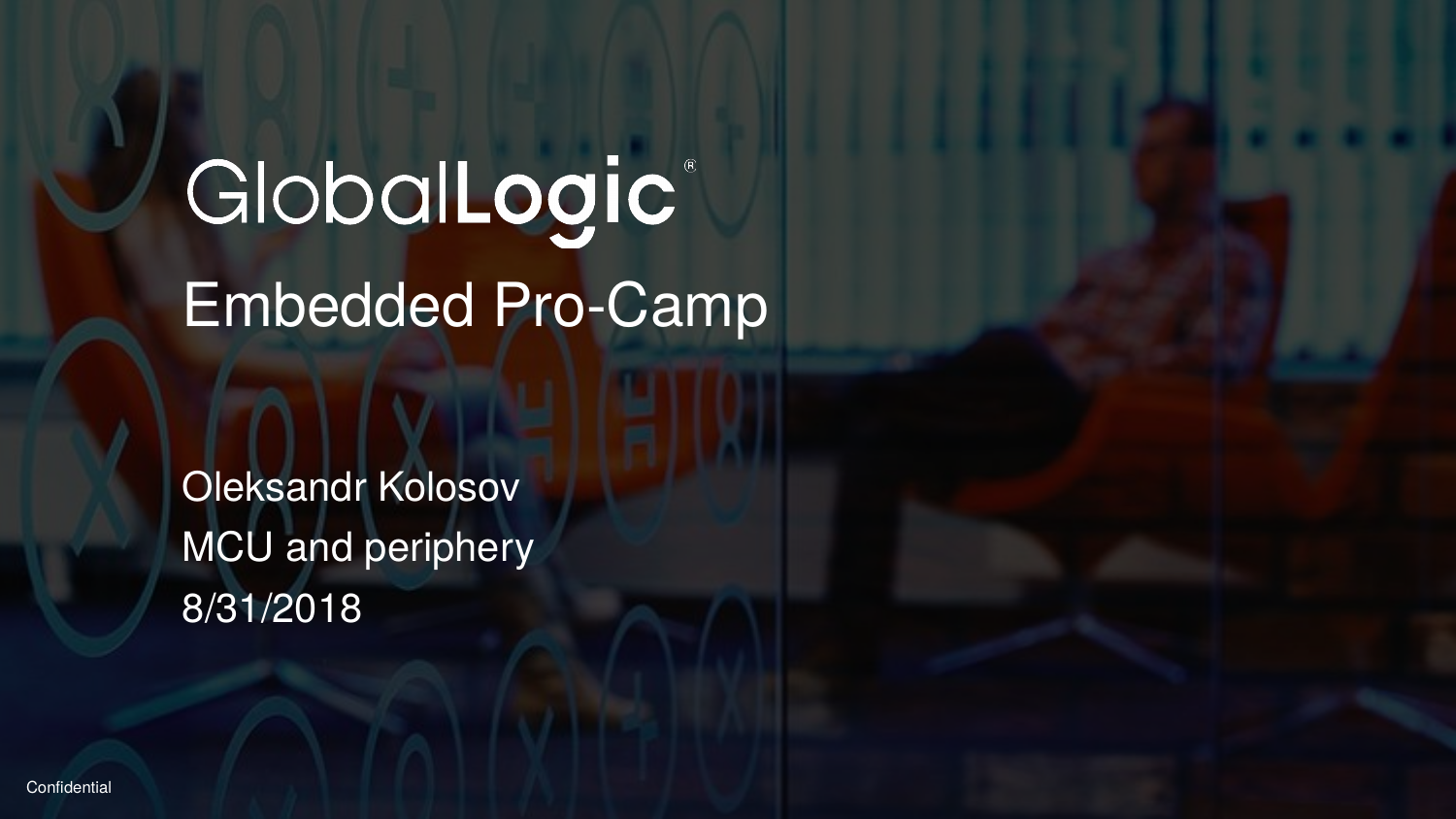

Embedded Pro-Camp
Oleksandr Kolosov
MCU and periphery
8/31/2018